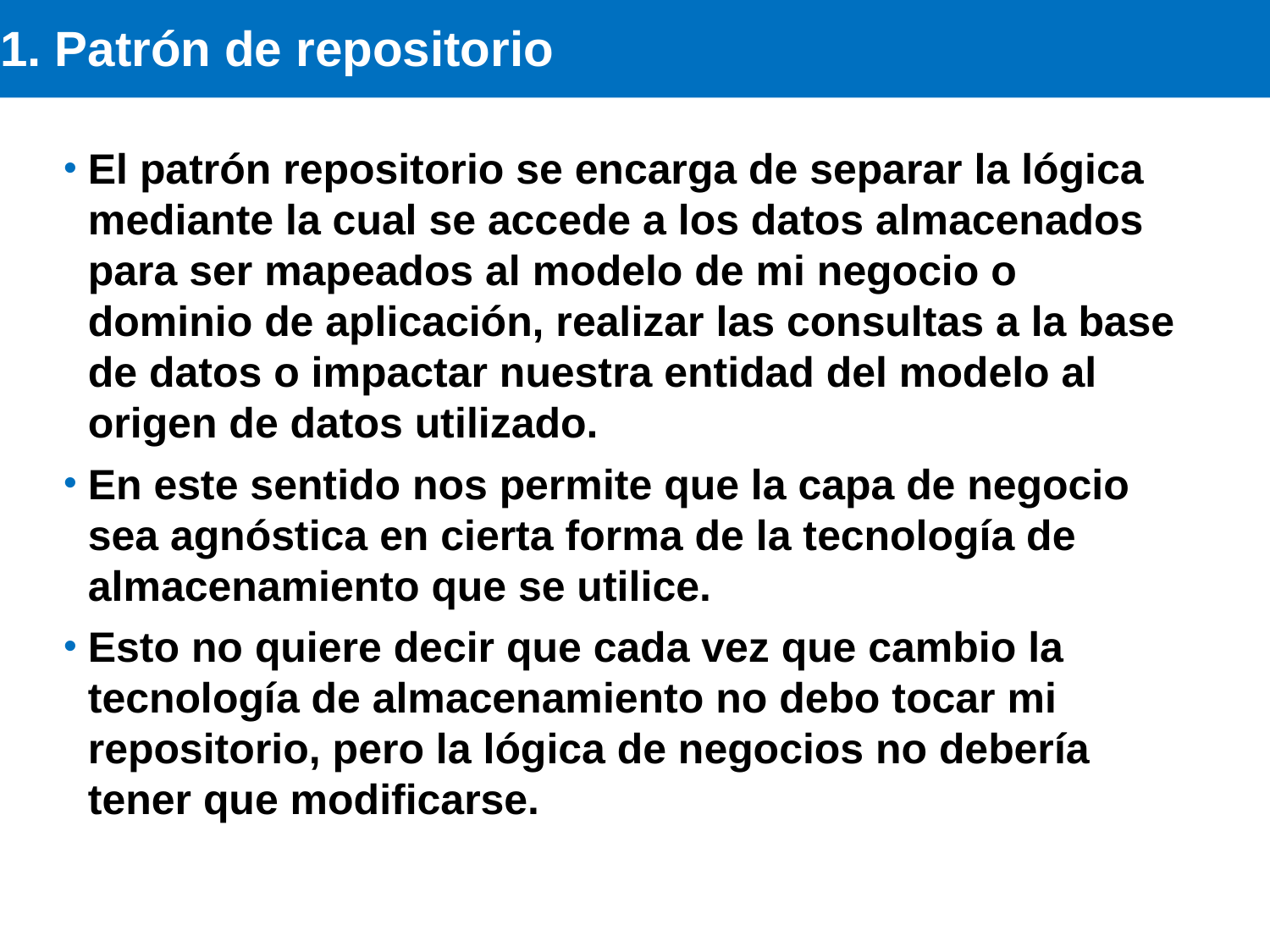

# 1. Patrón de repositorio
El patrón repositorio se encarga de separar la lógica mediante la cual se accede a los datos almacenados para ser mapeados al modelo de mi negocio o dominio de aplicación, realizar las consultas a la base de datos o impactar nuestra entidad del modelo al origen de datos utilizado.
En este sentido nos permite que la capa de negocio sea agnóstica en cierta forma de la tecnología de almacenamiento que se utilice.
Esto no quiere decir que cada vez que cambio la tecnología de almacenamiento no debo tocar mi repositorio, pero la lógica de negocios no debería tener que modificarse.